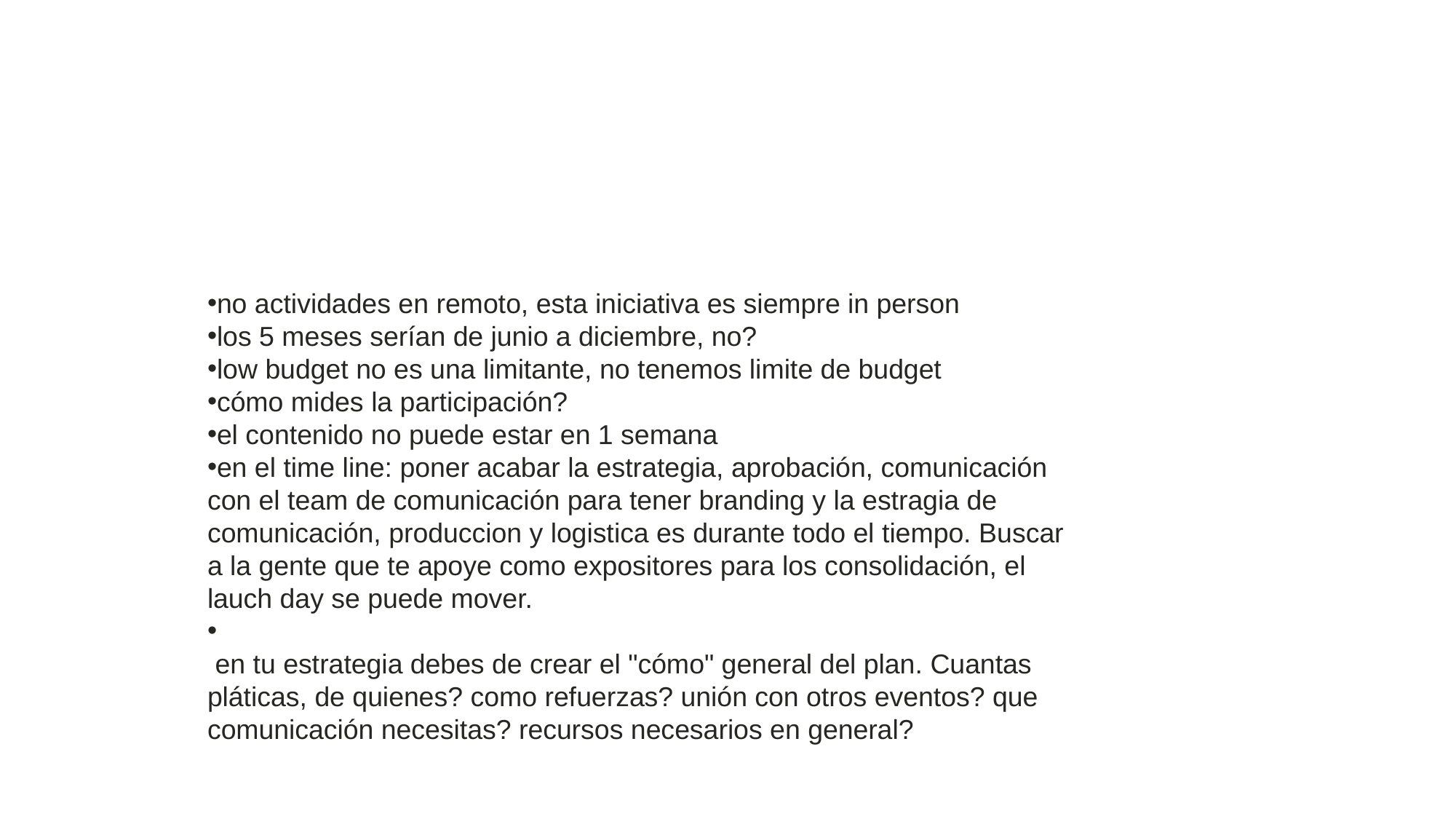

#
no actividades en remoto, esta iniciativa es siempre in person
los 5 meses serían de junio a diciembre, no?
low budget no es una limitante, no tenemos limite de budget
cómo mides la participación?
el contenido no puede estar en 1 semana
en el time line: poner acabar la estrategia, aprobación, comunicación con el team de comunicación para tener branding y la estragia de comunicación, produccion y logistica es durante todo el tiempo. Buscar a la gente que te apoye como expositores para los consolidación, el lauch day se puede mover.

 en tu estrategia debes de crear el "cómo" general del plan. Cuantas pláticas, de quienes? como refuerzas? unión con otros eventos? que comunicación necesitas? recursos necesarios en general?